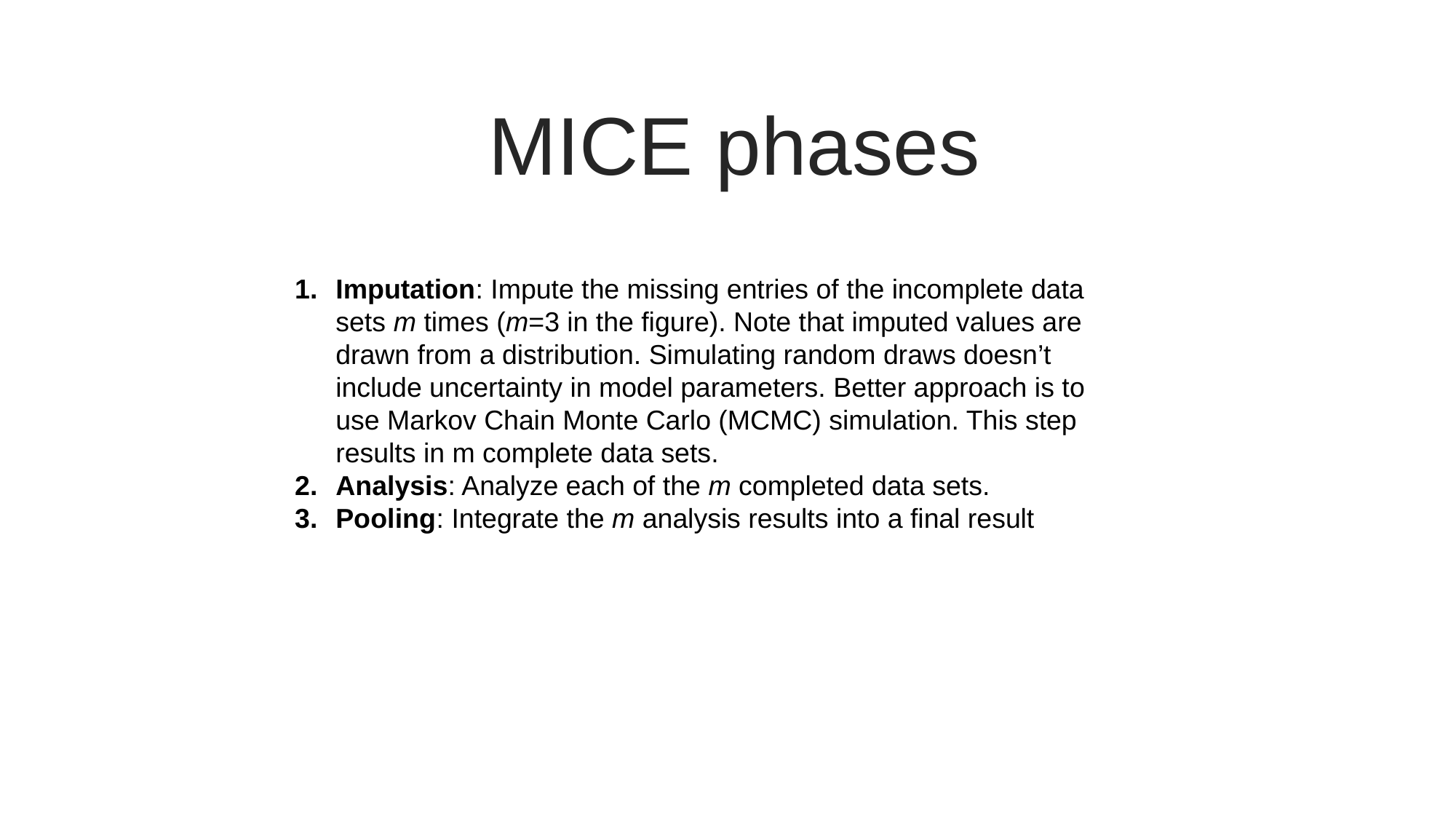

MICE phases
Imputation: Impute the missing entries of the incomplete data sets m times (m=3 in the figure). Note that imputed values are drawn from a distribution. Simulating random draws doesn’t include uncertainty in model parameters. Better approach is to use Markov Chain Monte Carlo (MCMC) simulation. This step results in m complete data sets.
Analysis: Analyze each of the m completed data sets.
Pooling: Integrate the m analysis results into a final result